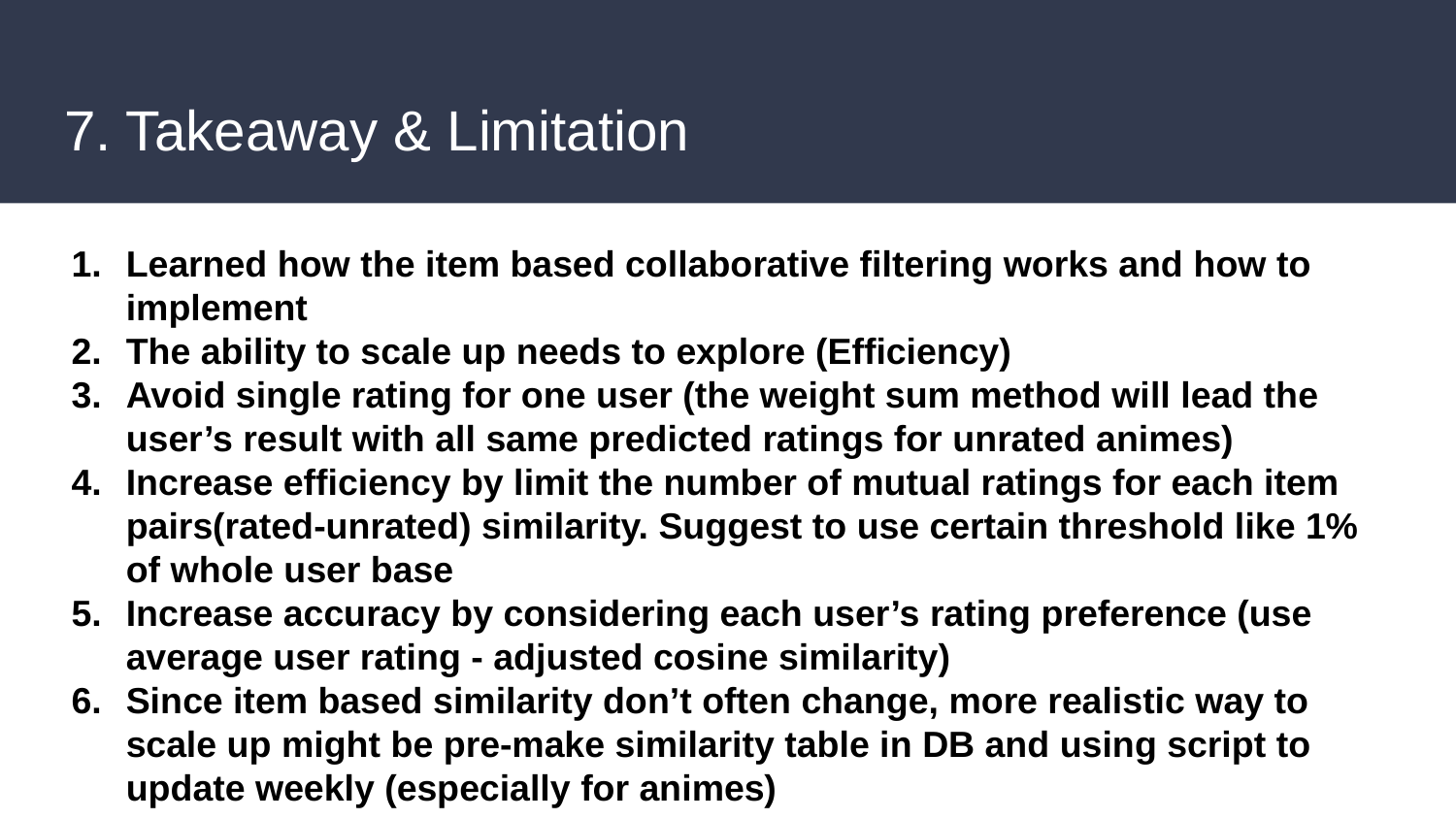

# 7. Takeaway & Limitation
Learned how the item based collaborative filtering works and how to implement
The ability to scale up needs to explore (Efficiency)
Avoid single rating for one user (the weight sum method will lead the user’s result with all same predicted ratings for unrated animes)
Increase efficiency by limit the number of mutual ratings for each item pairs(rated-unrated) similarity. Suggest to use certain threshold like 1% of whole user base
Increase accuracy by considering each user’s rating preference (use average user rating - adjusted cosine similarity)
Since item based similarity don’t often change, more realistic way to scale up might be pre-make similarity table in DB and using script to update weekly (especially for animes)